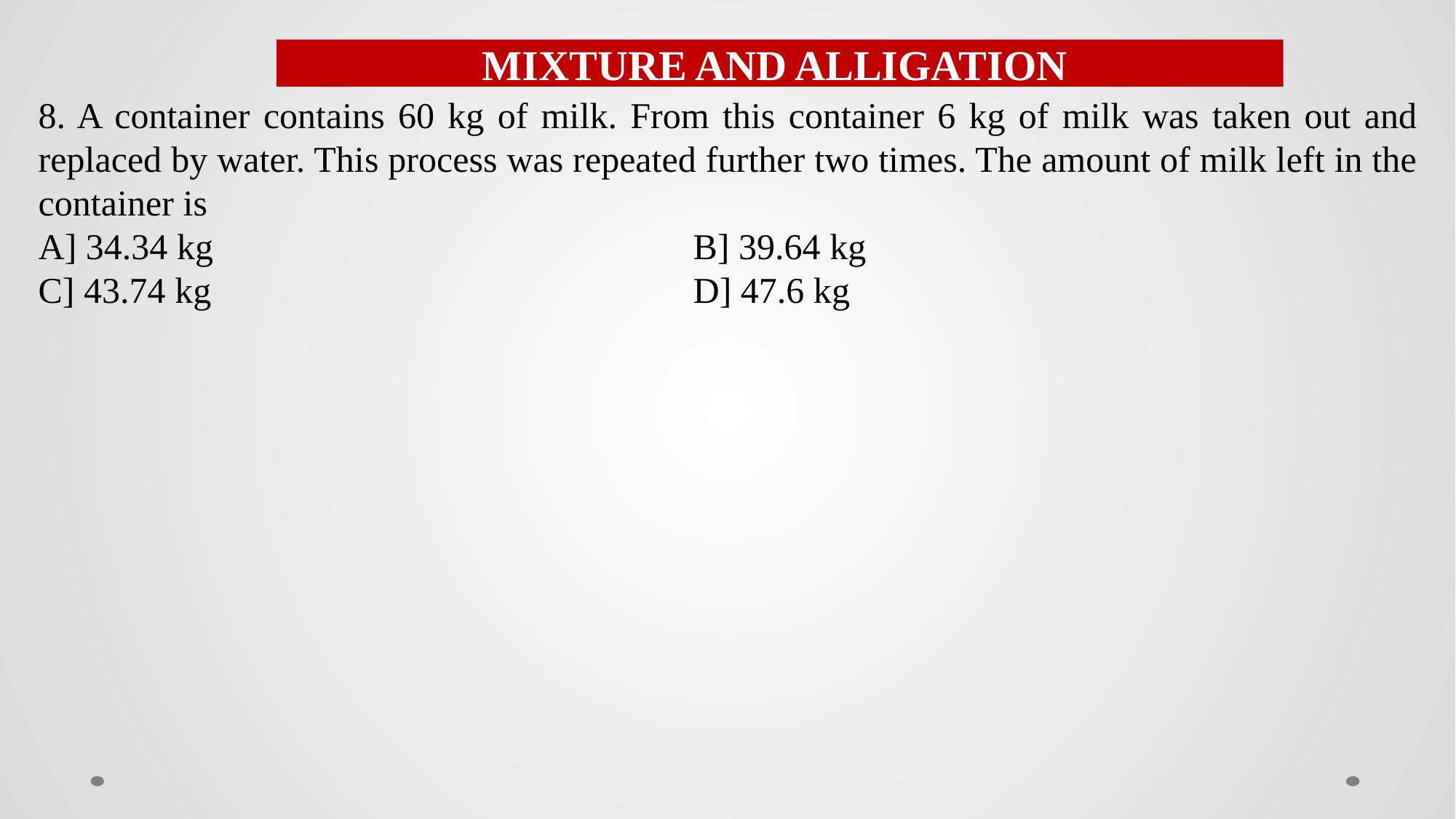

MIXTURE AND ALLIGATION
8. A container contains 60 kg of milk. From this container 6 kg of milk was taken out and replaced by water. This process was repeated further two times. The amount of milk left in the container is
A] 34.34 kg					B] 39.64 kg
C] 43.74 kg					D] 47.6 kg